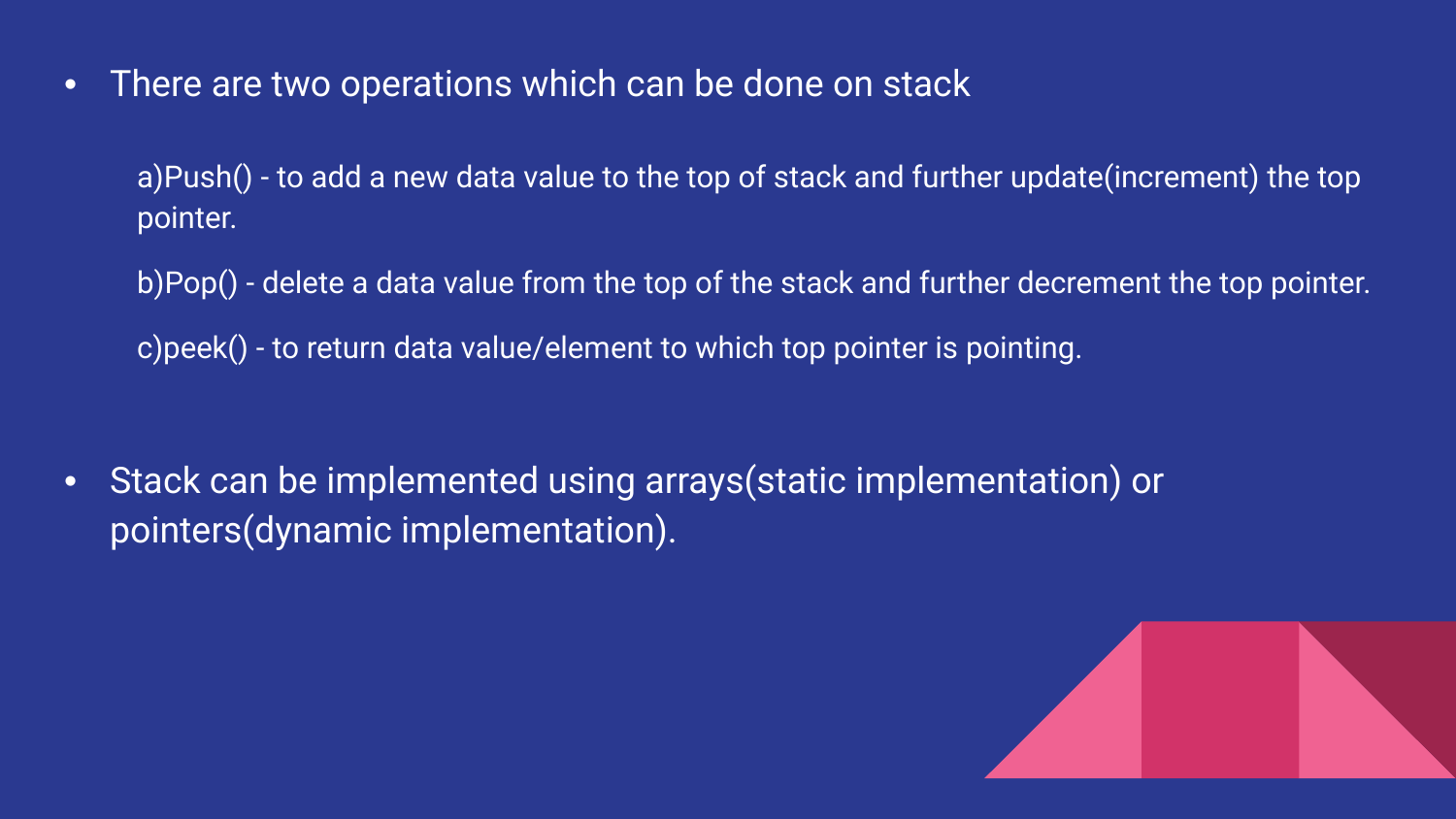

There are two operations which can be done on stack
a)Push() - to add a new data value to the top of stack and further update(increment) the top pointer.
b)Pop() - delete a data value from the top of the stack and further decrement the top pointer.
c)peek() - to return data value/element to which top pointer is pointing.

Stack can be implemented using arrays(static implementation) or pointers(dynamic implementation).